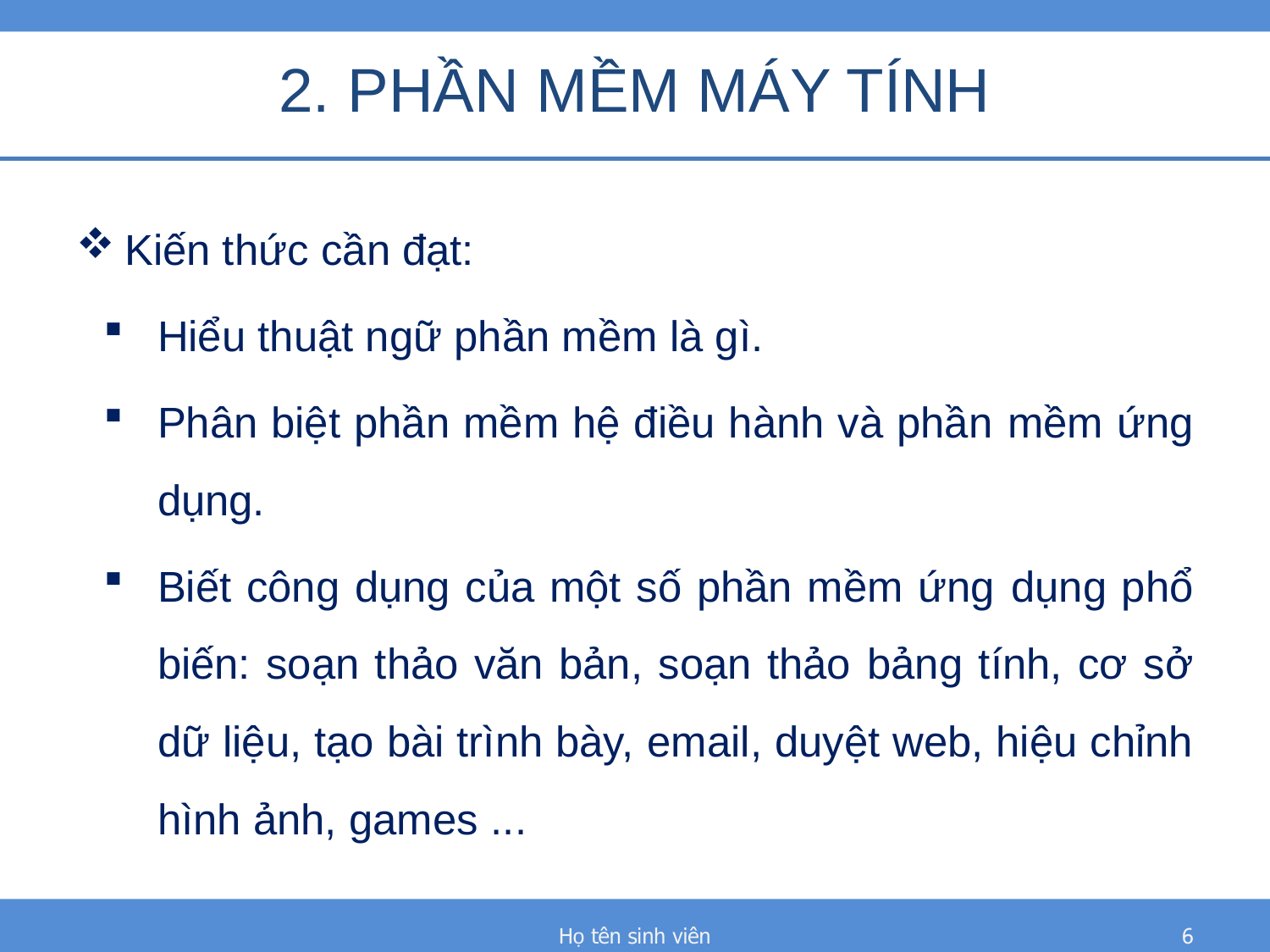

# 2. PHẦN MỀM MÁY TÍNH
Kiến thức cần đạt:
Hiểu thuật ngữ phần mềm là gì.
Phân biệt phần mềm hệ điều hành và phần mềm ứng dụng.
Biết công dụng của một số phần mềm ứng dụng phổ biến: soạn thảo văn bản, soạn thảo bảng tính, cơ sở dữ liệu, tạo bài trình bày, email, duyệt web, hiệu chỉnh hình ảnh, games ...

Họ tên sinh viên
6